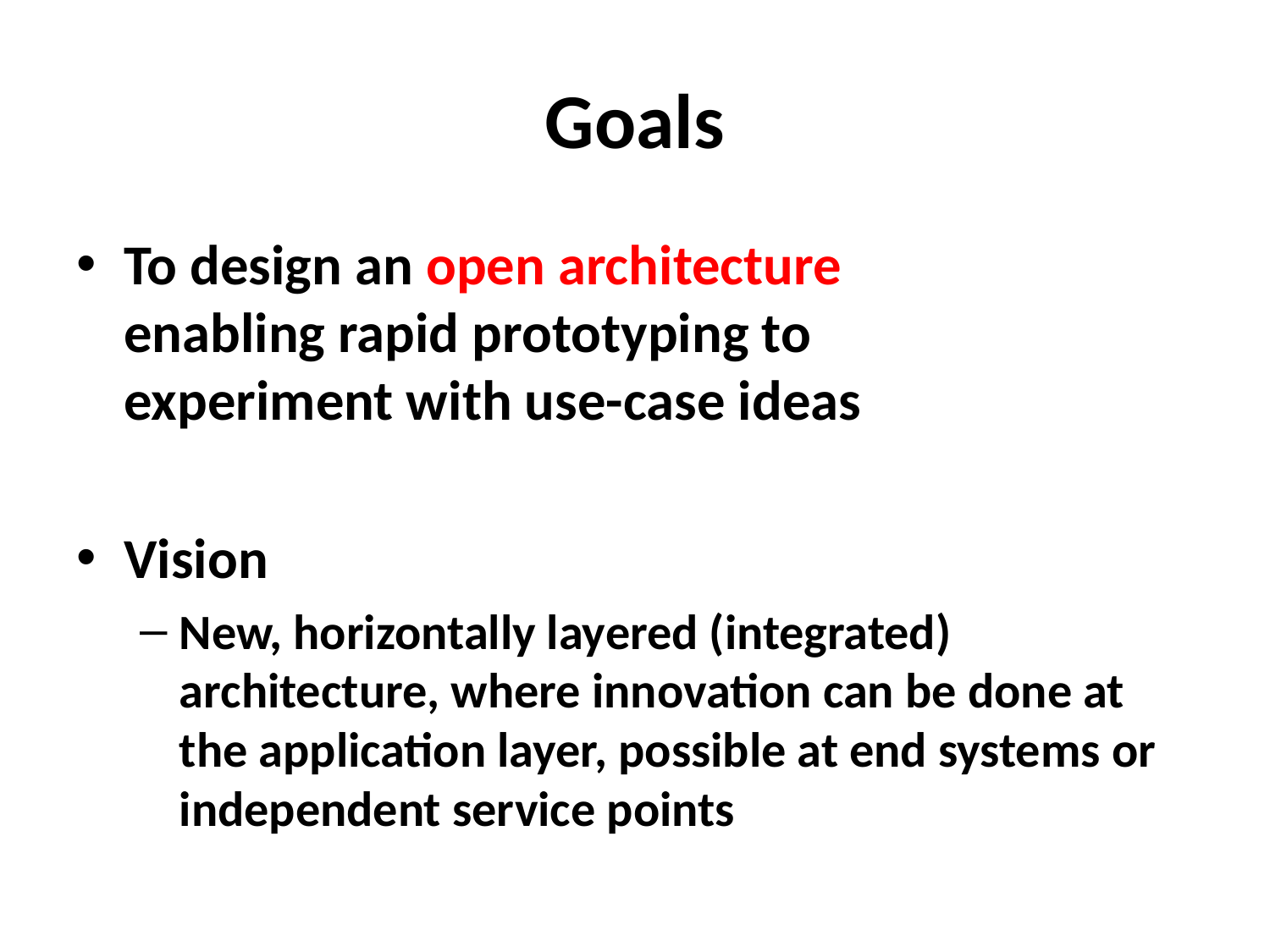

# Goals
To design an open architecture
enabling rapid prototyping to
experiment with use-case ideas

Vision
New, horizontally layered (integrated) architecture, where innovation can be done at the application layer, possible at end systems or independent service points